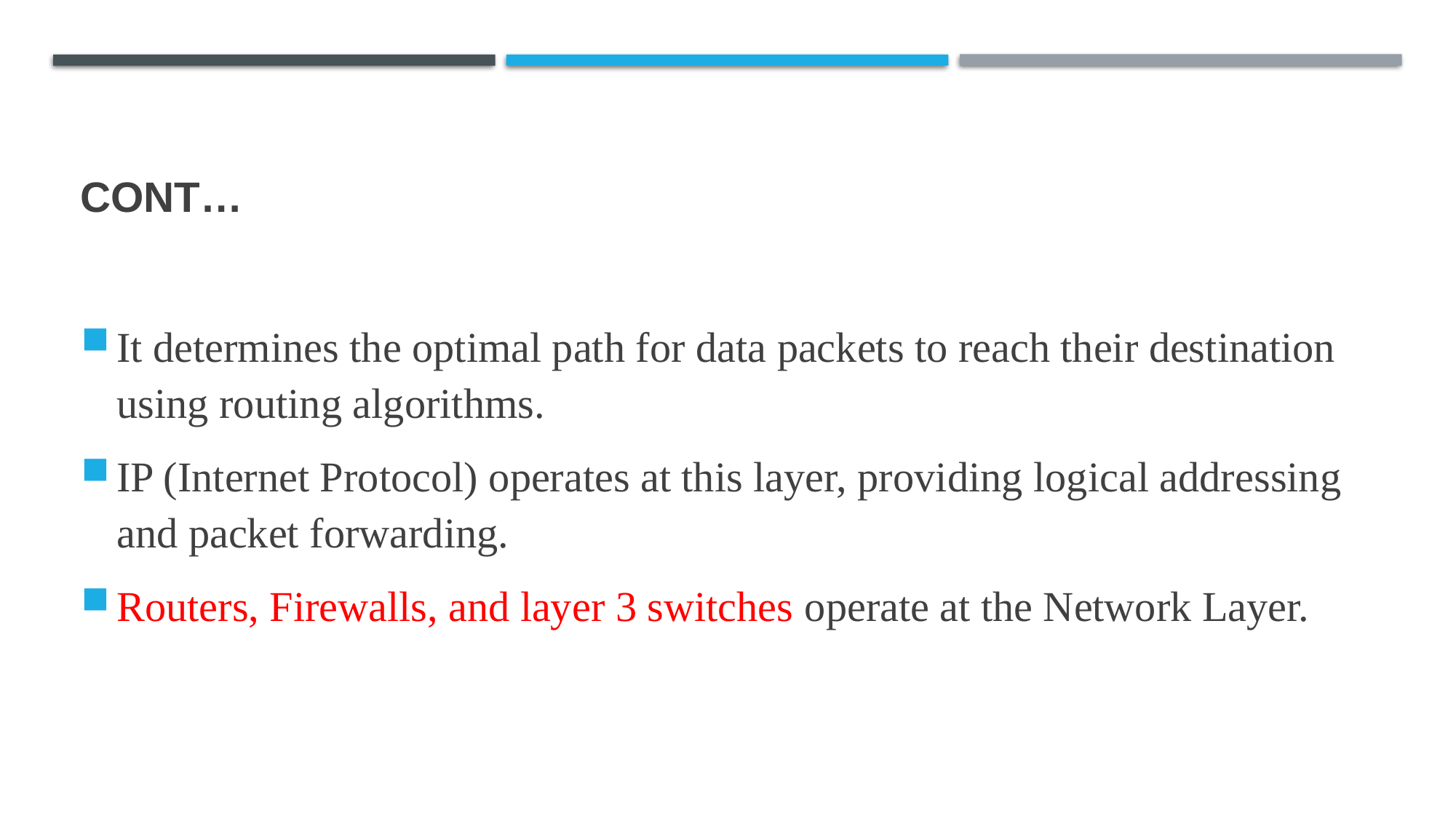

# CONT…
It determines the optimal path for data packets to reach their destination using routing algorithms.
IP (Internet Protocol) operates at this layer, providing logical addressing and packet forwarding.
Routers, Firewalls, and layer 3 switches operate at the Network Layer.